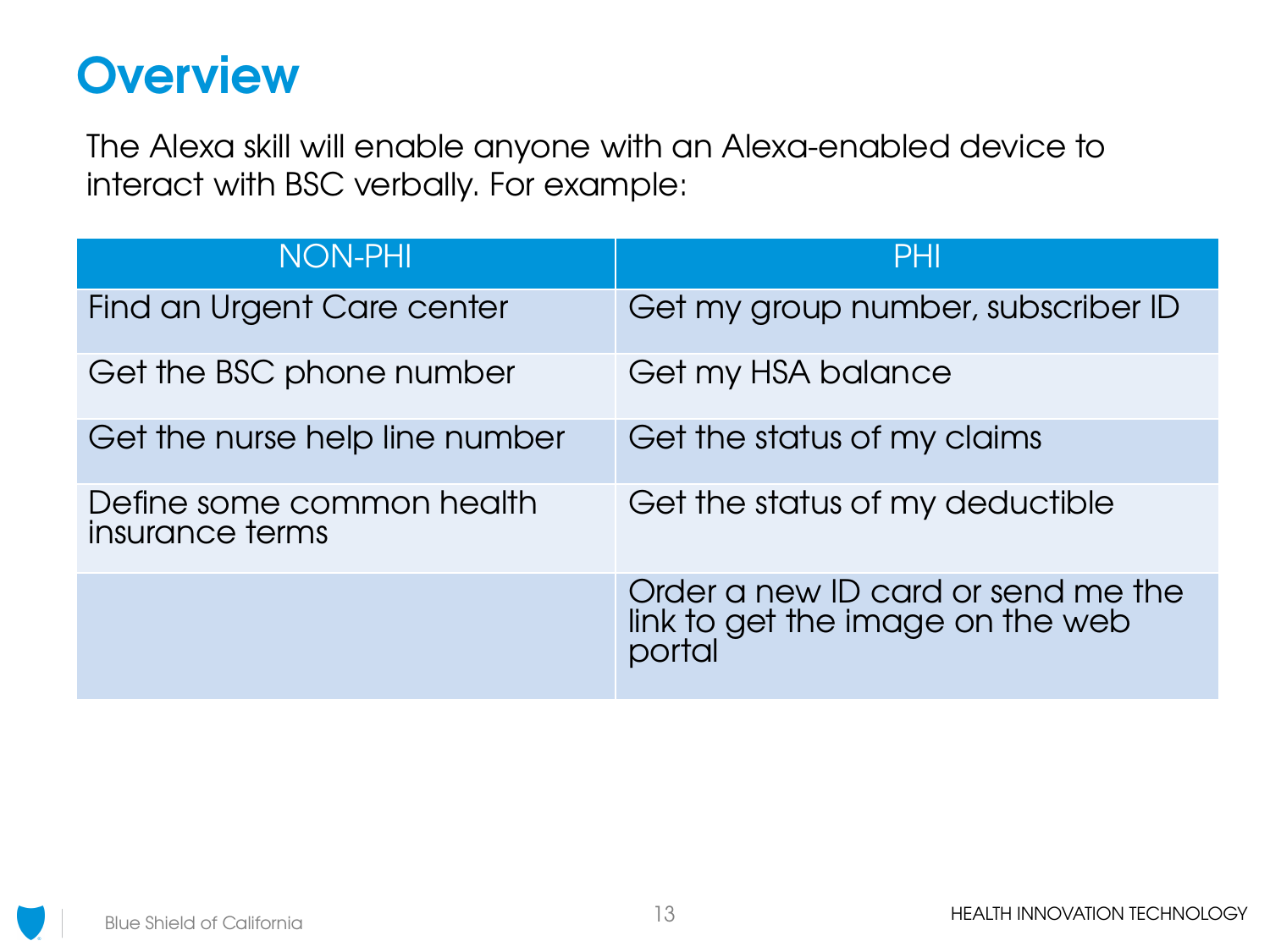

# Overview
The Alexa skill will enable anyone with an Alexa-enabled device to interact with BSC verbally. For example:
| NON-PHI | PHI |
| --- | --- |
| Find an Urgent Care center | Get my group number, subscriber ID |
| Get the BSC phone number | Get my HSA balance |
| Get the nurse help line number | Get the status of my claims |
| Define some common health insurance terms | Get the status of my deductible |
|  | Order a new ID card or send me the link to get the image on the web portal |
13